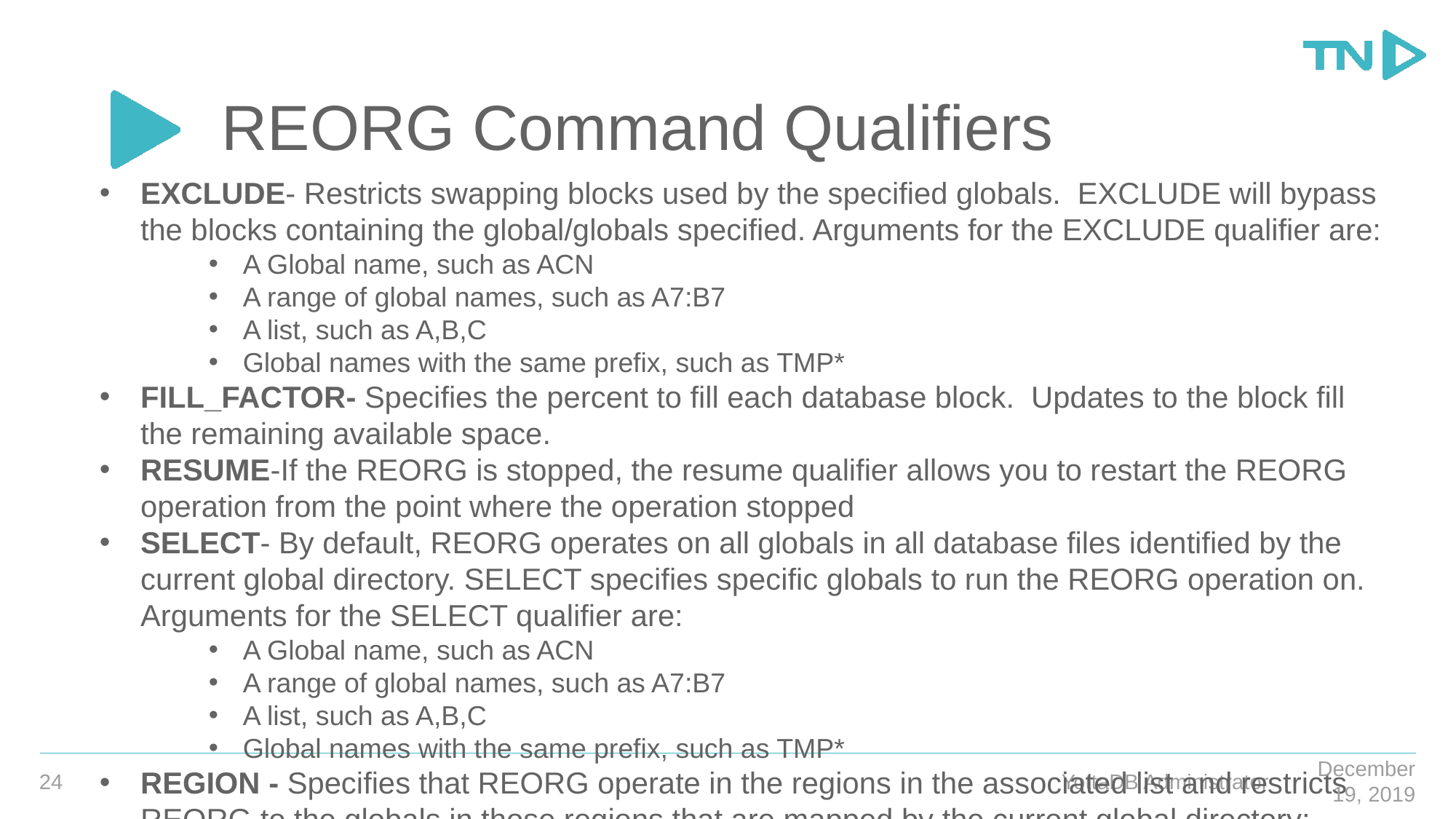

# REORG Command Qualifiers
EXCLUDE- Restricts swapping blocks used by the specified globals.  EXCLUDE will bypass the blocks containing the global/globals specified. Arguments for the EXCLUDE qualifier are:
A Global name, such as ACN
A range of global names, such as A7:B7
A list, such as A,B,C
Global names with the same prefix, such as TMP*
FILL_FACTOR- Specifies the percent to fill each database block.  Updates to the block fill the remaining available space.
RESUME-If the REORG is stopped, the resume qualifier allows you to restart the REORG operation from the point where the operation stopped
SELECT- By default, REORG operates on all globals in all database files identified by the current global directory. SELECT specifies specific globals to run the REORG operation on.  Arguments for the SELECT qualifier are:
A Global name, such as ACN
A range of global names, such as A7:B7
A list, such as A,B,C
Global names with the same prefix, such as TMP*
REGION - Specifies that REORG operate in the regions in the associated list and restricts REORG to the globals in those regions that are mapped by the current global directory;

24
YottaDB Administrator
December 19, 2019